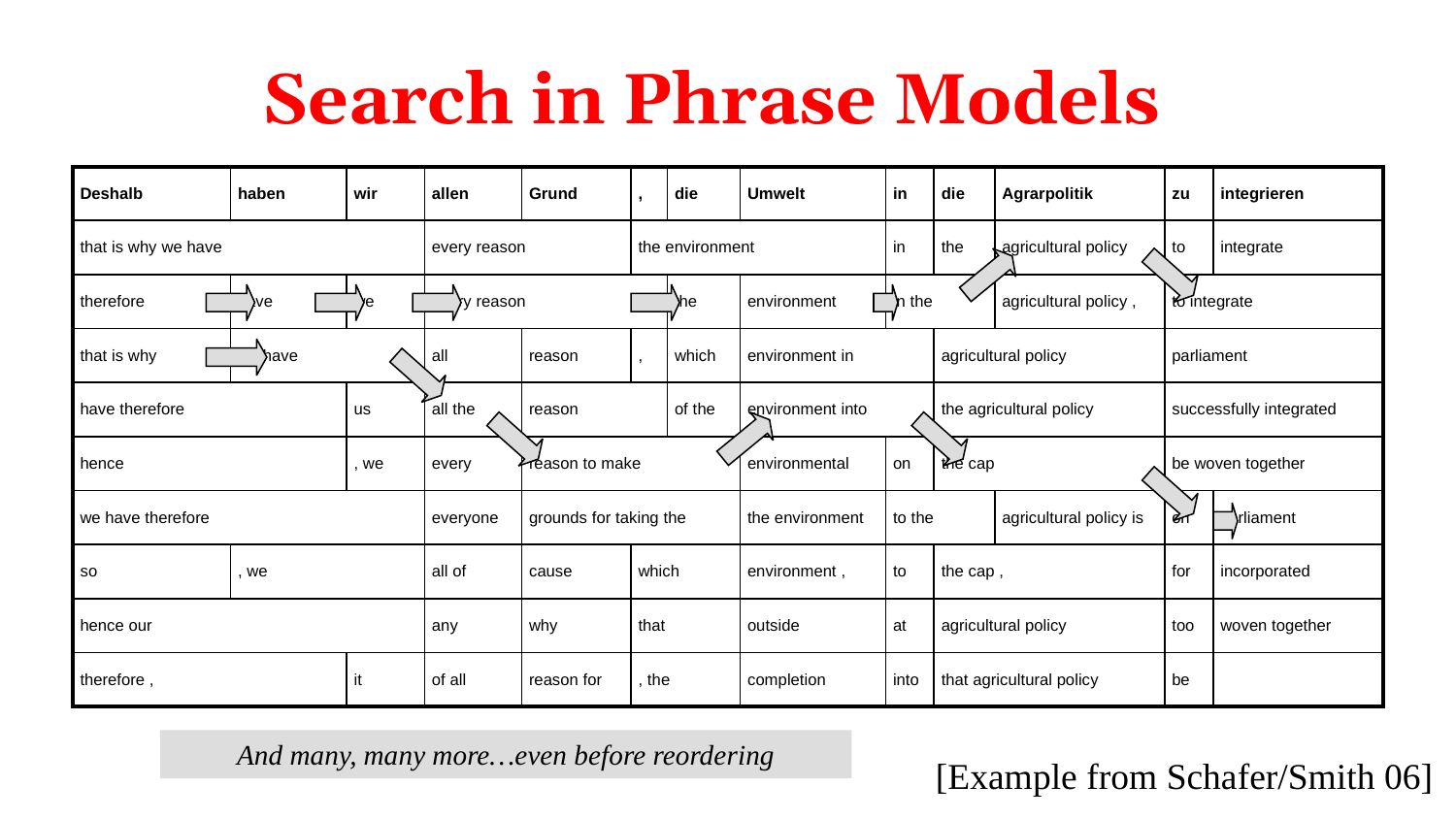

# Search in Phrase Models
| Deshalb | haben | wir | allen | Grund | , | die | Umwelt | in | die | Agrarpolitik | zu | integrieren |
| --- | --- | --- | --- | --- | --- | --- | --- | --- | --- | --- | --- | --- |
| that is why we have |  |  | every reason |  | the environment |  |  | in | the | agricultural policy | to | integrate |
| therefore | have | we | every reason |  |  | the | environment | in the |  | agricultural policy , | to integrate |  |
| that is why | we have |  | all | reason | , | which | environment in |  | agricultural policy |  | parliament |  |
| have therefore |  | us | all the | reason |  | of the | environment into |  | the agricultural policy |  | successfully integrated |  |
| hence |  | , we | every | reason to make |  |  | environmental | on | the cap |  | be woven together |  |
| we have therefore |  |  | everyone | grounds for taking the |  |  | the environment | to the |  | agricultural policy is | on | parliament |
| so | , we |  | all of | cause | which |  | environment , | to | the cap , |  | for | incorporated |
| hence our |  |  | any | why | that |  | outside | at | agricultural policy |  | too | woven together |
| therefore , |  | it | of all | reason for | , the |  | completion | into | that agricultural policy |  | be |  |

And many, many more…even before reordering
[Example from Schafer/Smith 06]